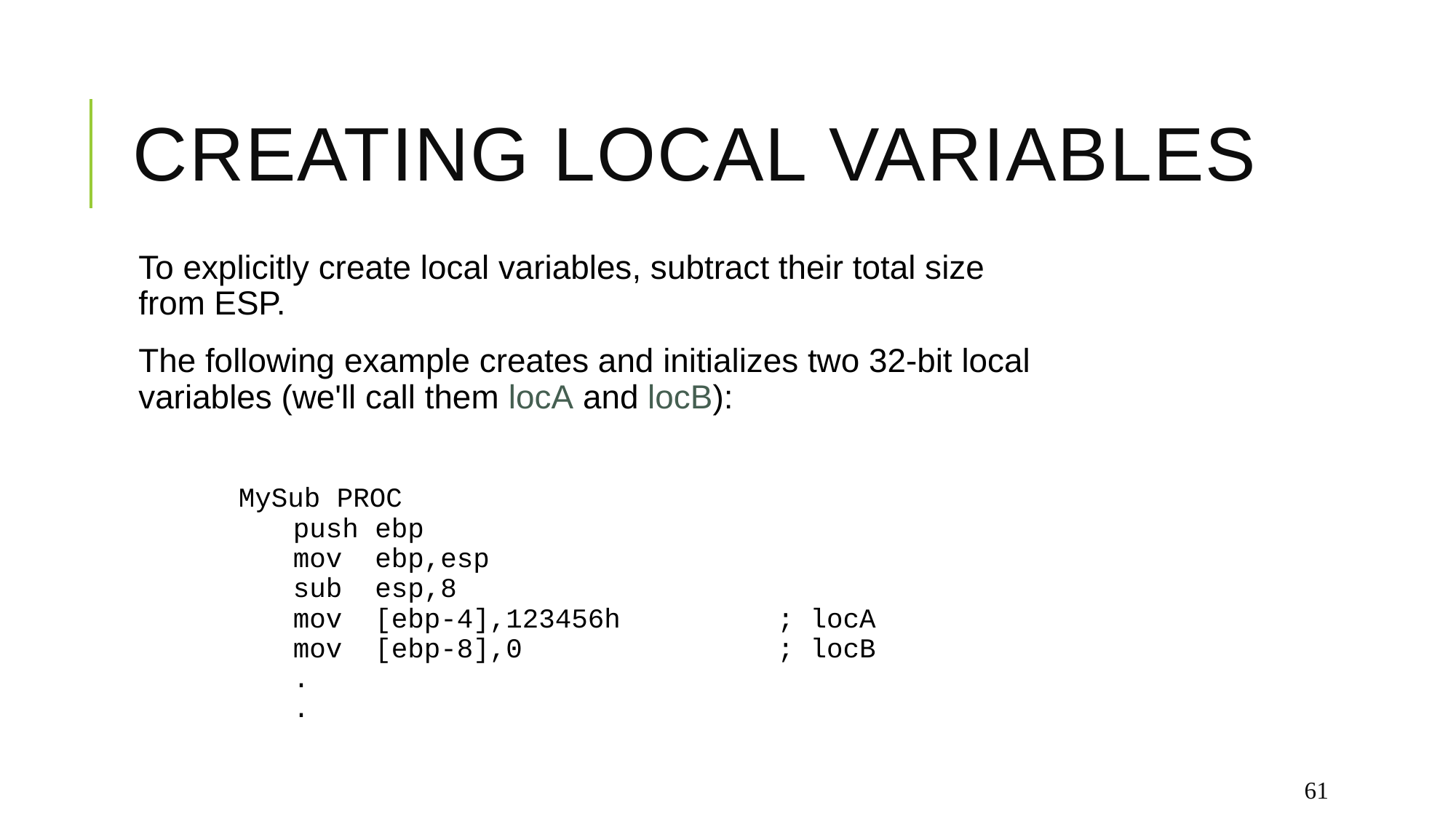

# Creating Local Variables
To explicitly create local variables, subtract their total size from ESP.
The following example creates and initializes two 32-bit local variables (we'll call them locA and locB):
MySub PROC
	push ebp
	mov  ebp,esp
	sub  esp,8
	mov  [ebp-4],123456h	; locA
	mov  [ebp-8],0	; locB
	.
	.

61